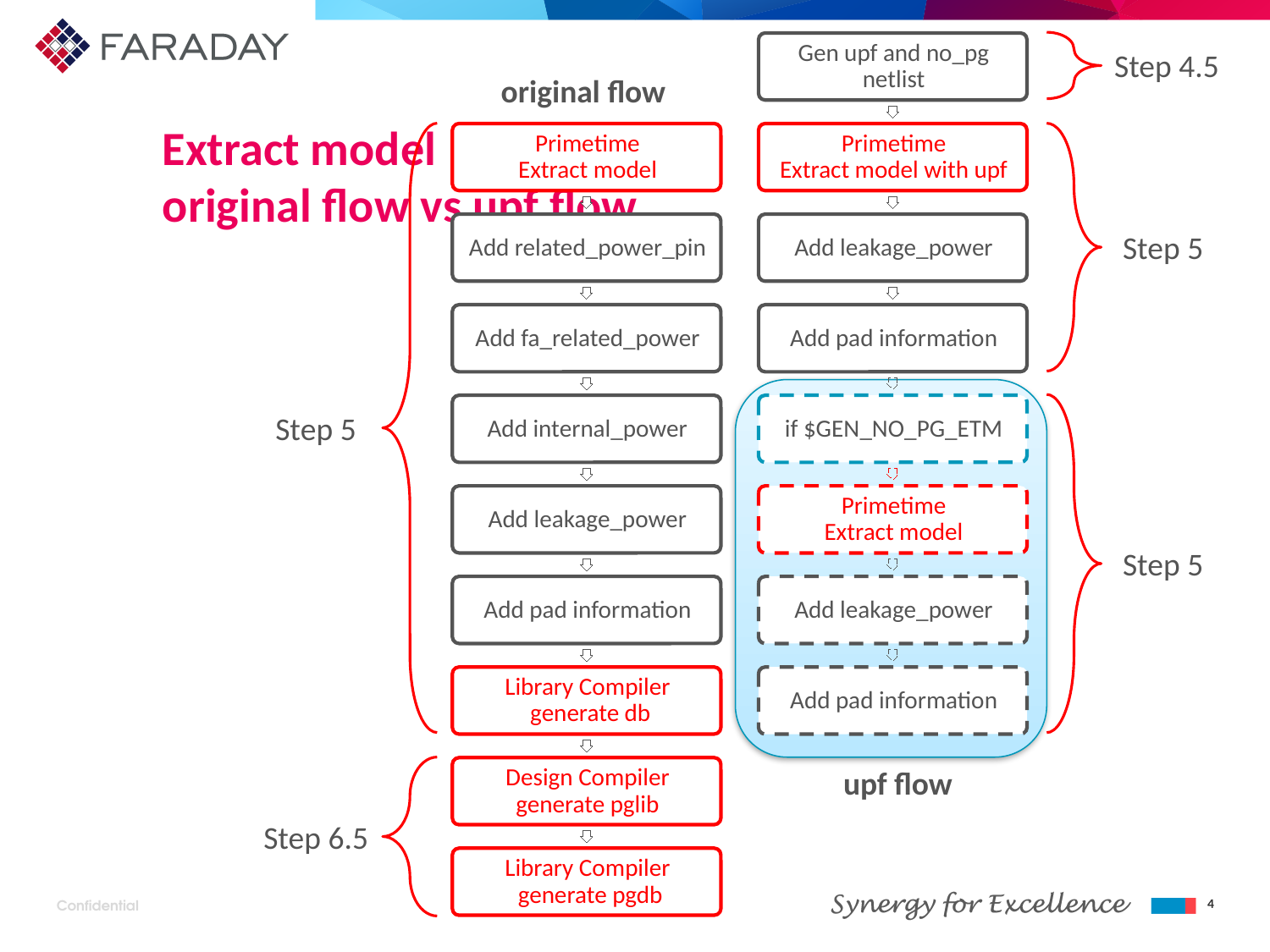

Primetime
Extract model
Add related_power_pin
Add fa_related_power
Add internal_power
Add leakage_power
Add pad information
Library Compiler
 generate db
Design Compiler
generate pglib
Library Compiler
 generate pgdb
Gen upf and no_pg netlist
Primetime
Extract model with upf
Add leakage_power
Add pad information
if $GEN_NO_PG_ETM
Primetime
Extract model
Add leakage_power
Add pad information
Step 4.5

Step 5
Step 5

Step 6.5
original flow
# Extract model original flow vs upf flow

Step 5
upf flow